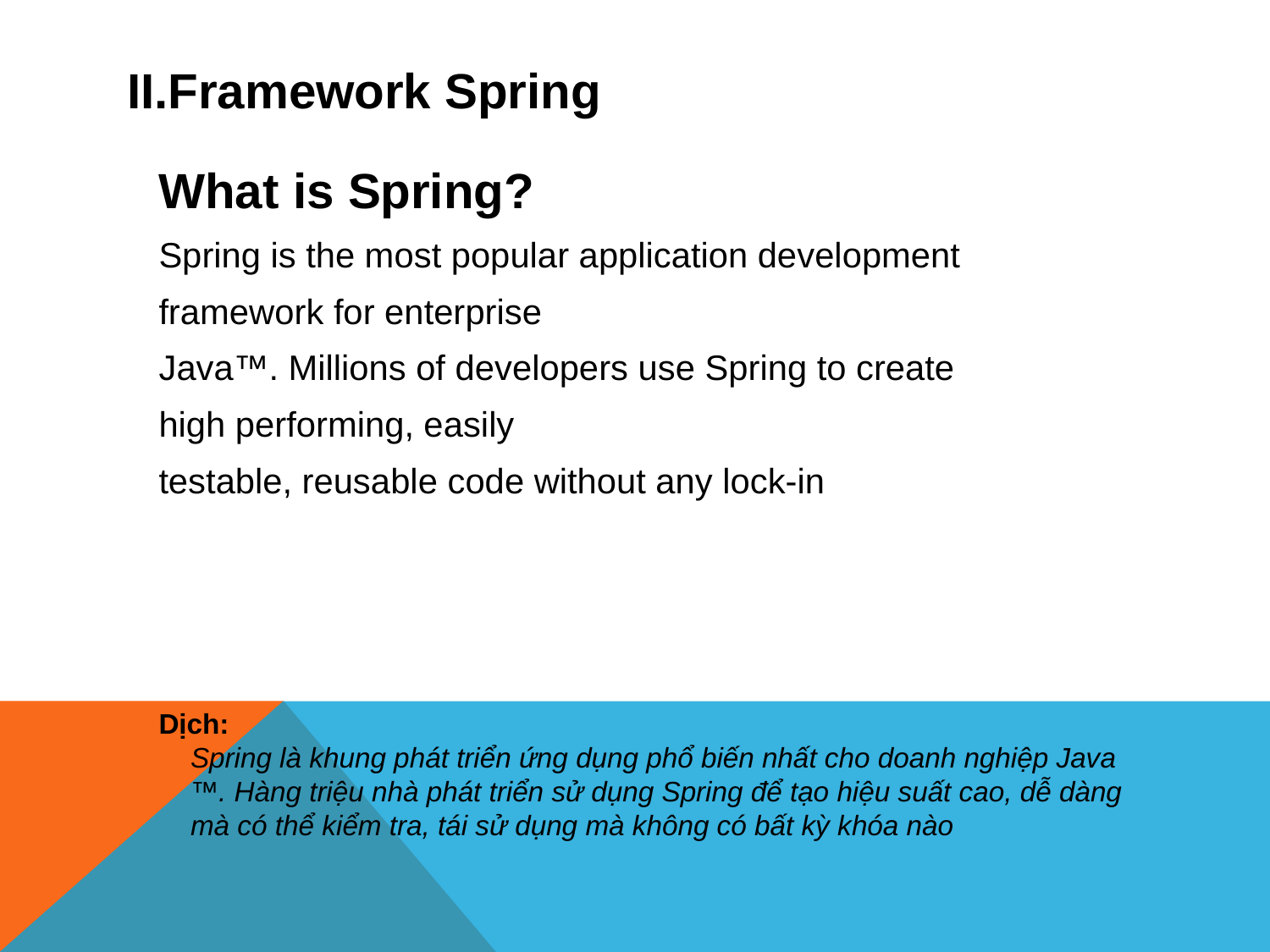

# II.Framework Spring
What is Spring?
Spring is the most popular application development
framework for enterprise
Java™. Millions of developers use Spring to create
high performing, easily
testable, reusable code without any lock-in

Dịch:
Spring là khung phát triển ứng dụng phổ biến nhất cho doanh nghiệp Java ™. Hàng triệu nhà phát triển sử dụng Spring để tạo hiệu suất cao, dễ dàng mà có thể kiểm tra, tái sử dụng mà không có bất kỳ khóa nào